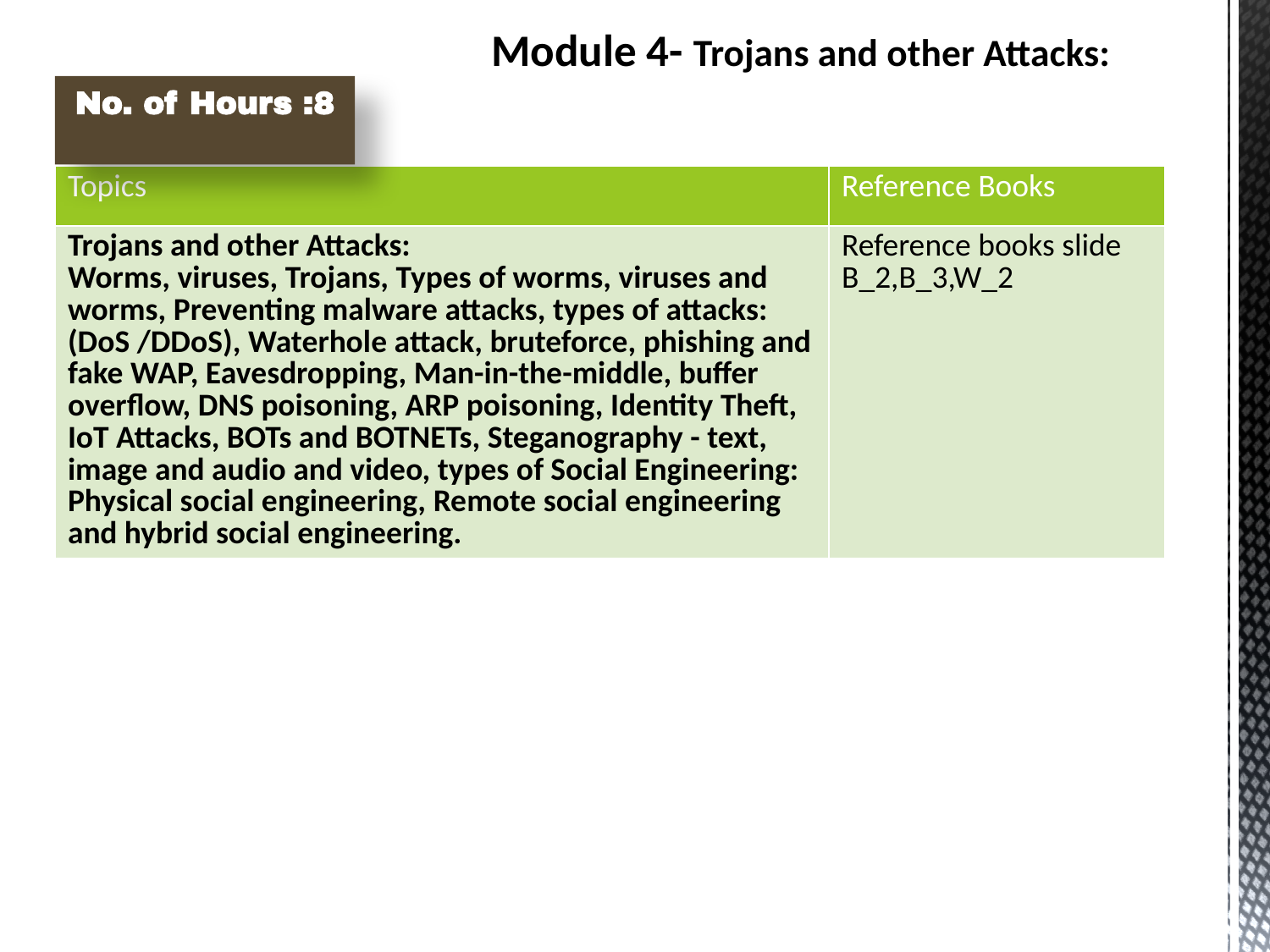

# Module 4- Trojans and other Attacks:
No. of Hours :8

| Topics | Reference Books |
| --- | --- |
| Trojans and other Attacks: Worms, viruses, Trojans, Types of worms, viruses and worms, Preventing malware attacks, types of attacks: (DoS /DDoS), Waterhole attack, bruteforce, phishing and fake WAP, Eavesdropping, Man-in-the-middle, buffer overflow, DNS poisoning, ARP poisoning, Identity Theft, IoT Attacks, BOTs and BOTNETs, Steganography - text, image and audio and video, types of Social Engineering: Physical social engineering, Remote social engineering and hybrid social engineering. | Reference books slide B\_2,B\_3,W\_2 |